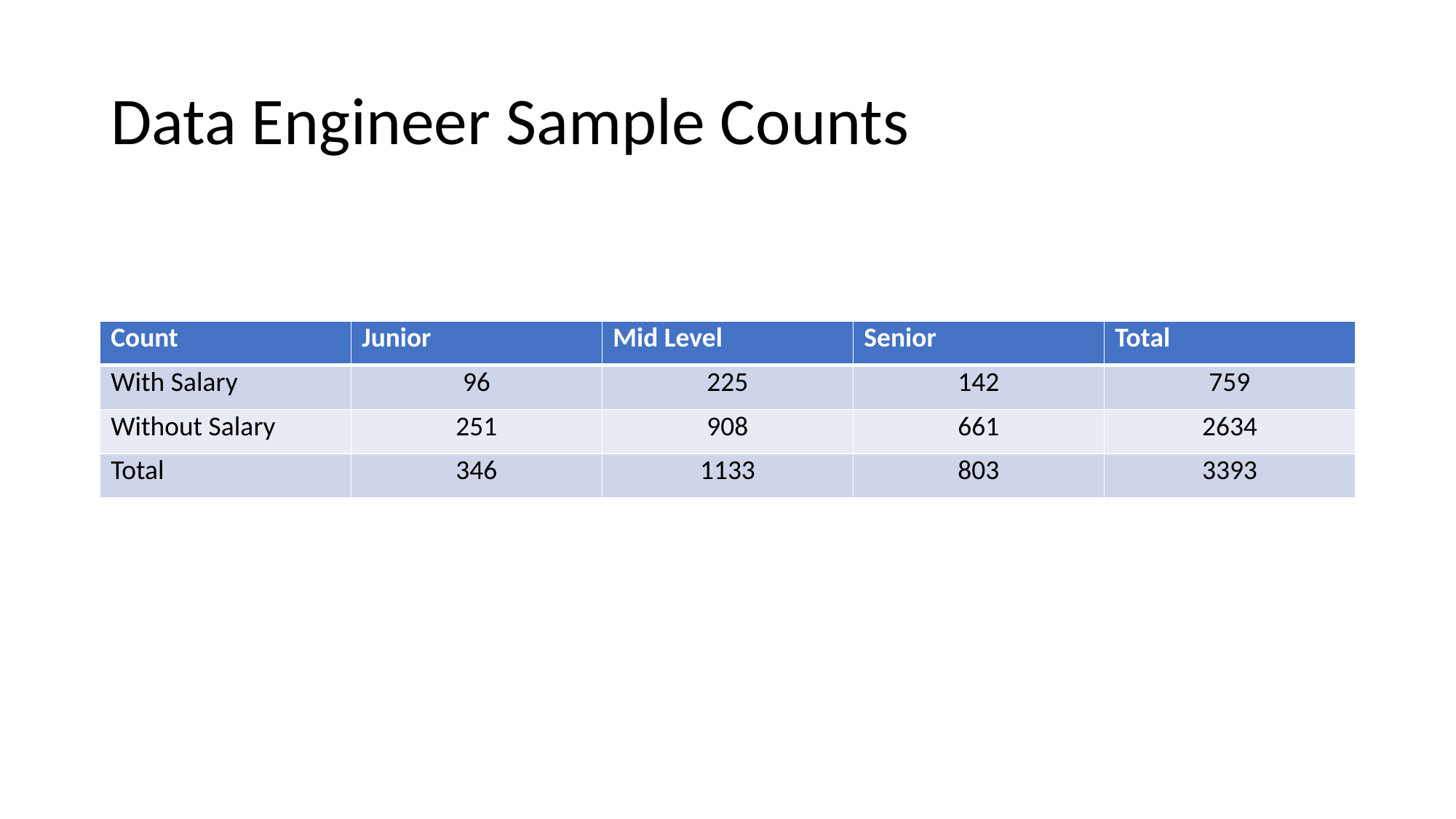

# Data Engineer Sample Counts
| Count | Junior | Mid Level | Senior | Total |
| --- | --- | --- | --- | --- |
| With Salary | 96 | 225 | 142 | 759 |
| Without Salary | 251 | 908 | 661 | 2634 |
| Total | 346 | 1133 | 803 | 3393 |